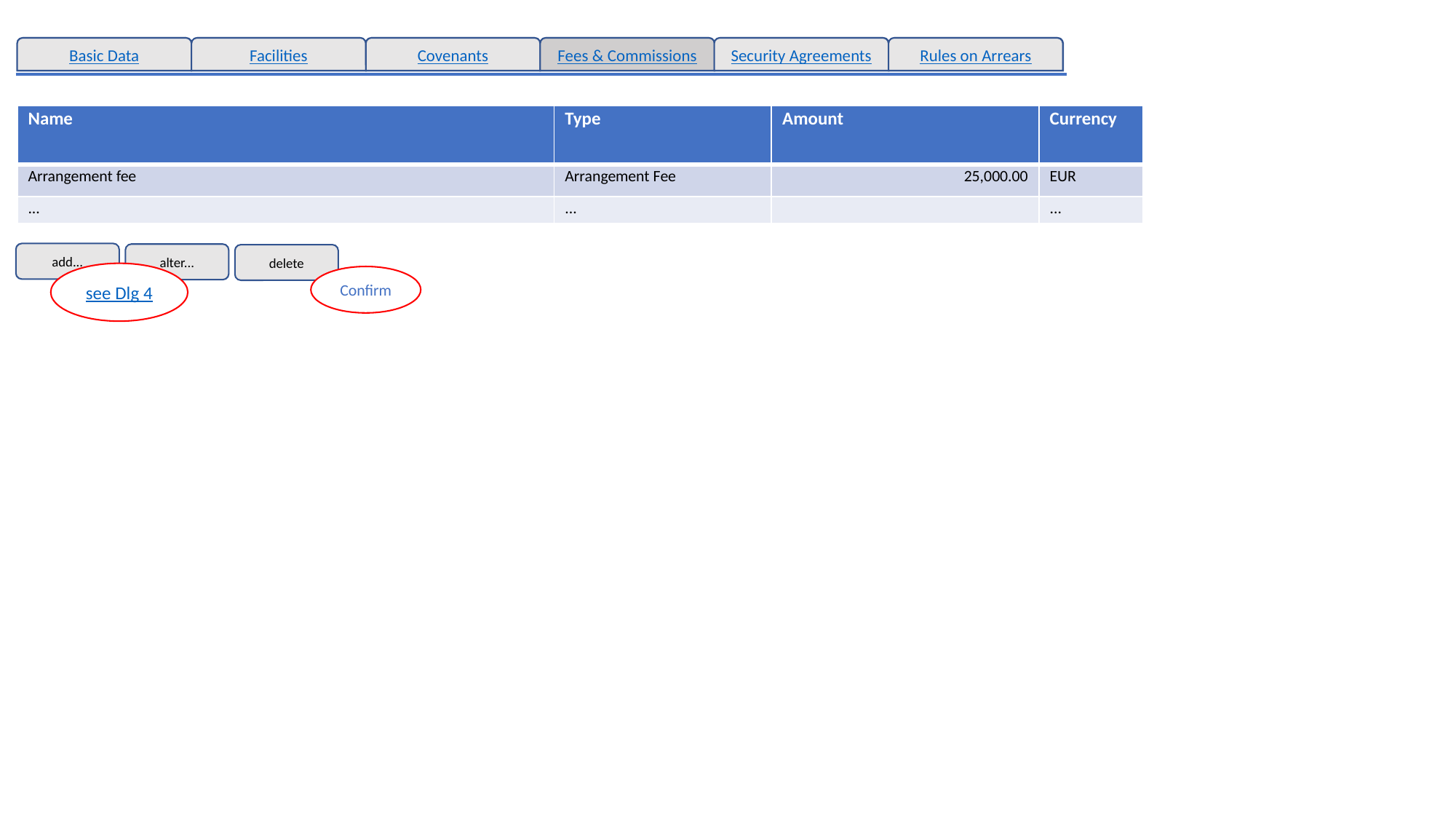

Basic Data
Facilities
Covenants
Fees & Commissions
Security Agreements
Rules on Arrears
Basic Data
Facilities
Covenants
Fees & Commissions
Security Agreements
Rules on Arrears
| Name | Type | Amount | Currency |
| --- | --- | --- | --- |
| Arrangement fee | Arrangement Fee | 25,000.00 | EUR |
| ... | ... |  | ... |
add...
alter...
delete
see Dlg 4
Confirm